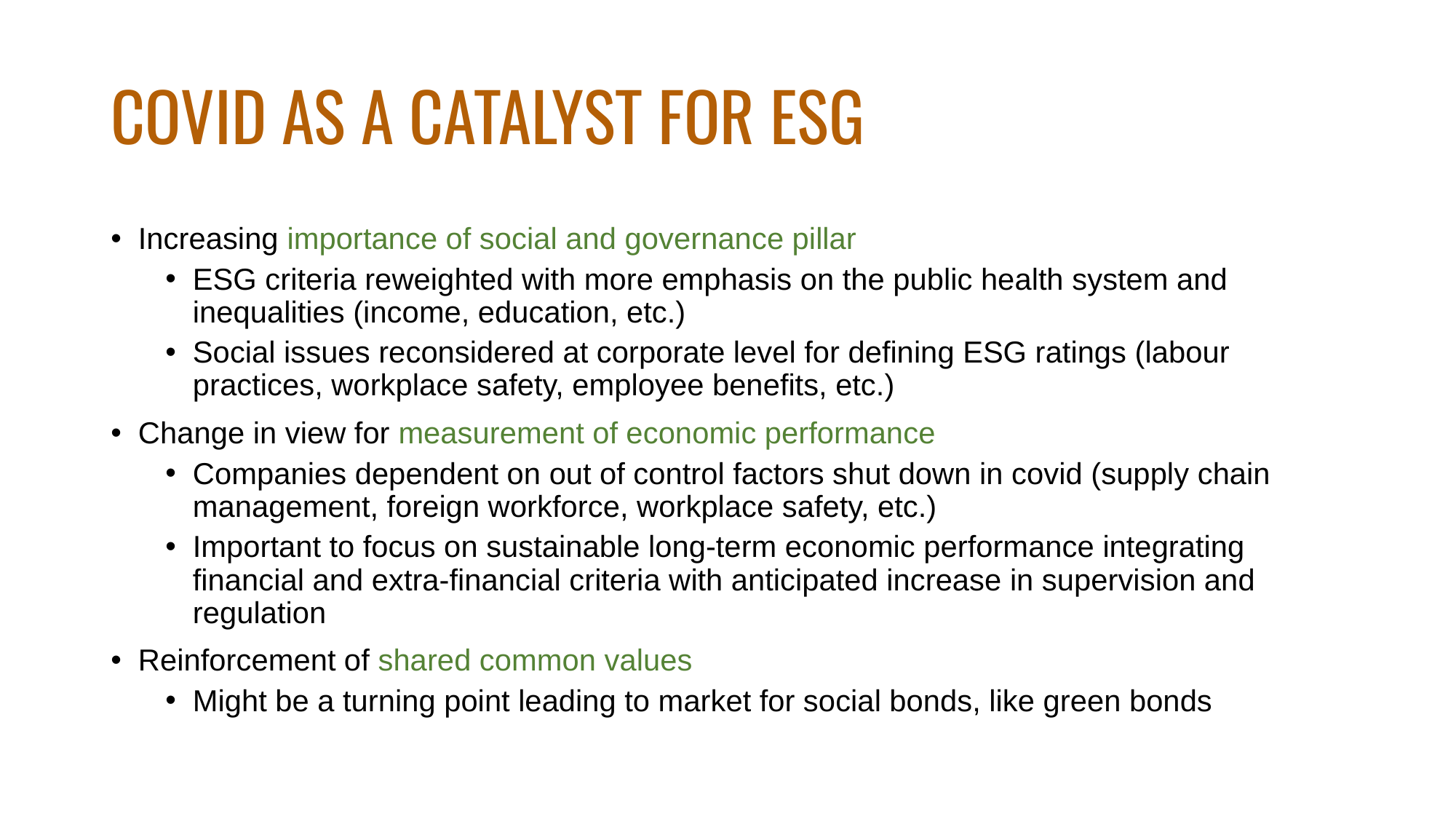

# COVID AS A CATALYST FOR ESG
Increasing importance of social and governance pillar
ESG criteria reweighted with more emphasis on the public health system and inequalities (income, education, etc.)
Social issues reconsidered at corporate level for defining ESG ratings (labour practices, workplace safety, employee benefits, etc.)
Change in view for measurement of economic performance
Companies dependent on out of control factors shut down in covid (supply chain management, foreign workforce, workplace safety, etc.)
Important to focus on sustainable long-term economic performance integrating financial and extra-financial criteria with anticipated increase in supervision and regulation
Reinforcement of shared common values
Might be a turning point leading to market for social bonds, like green bonds